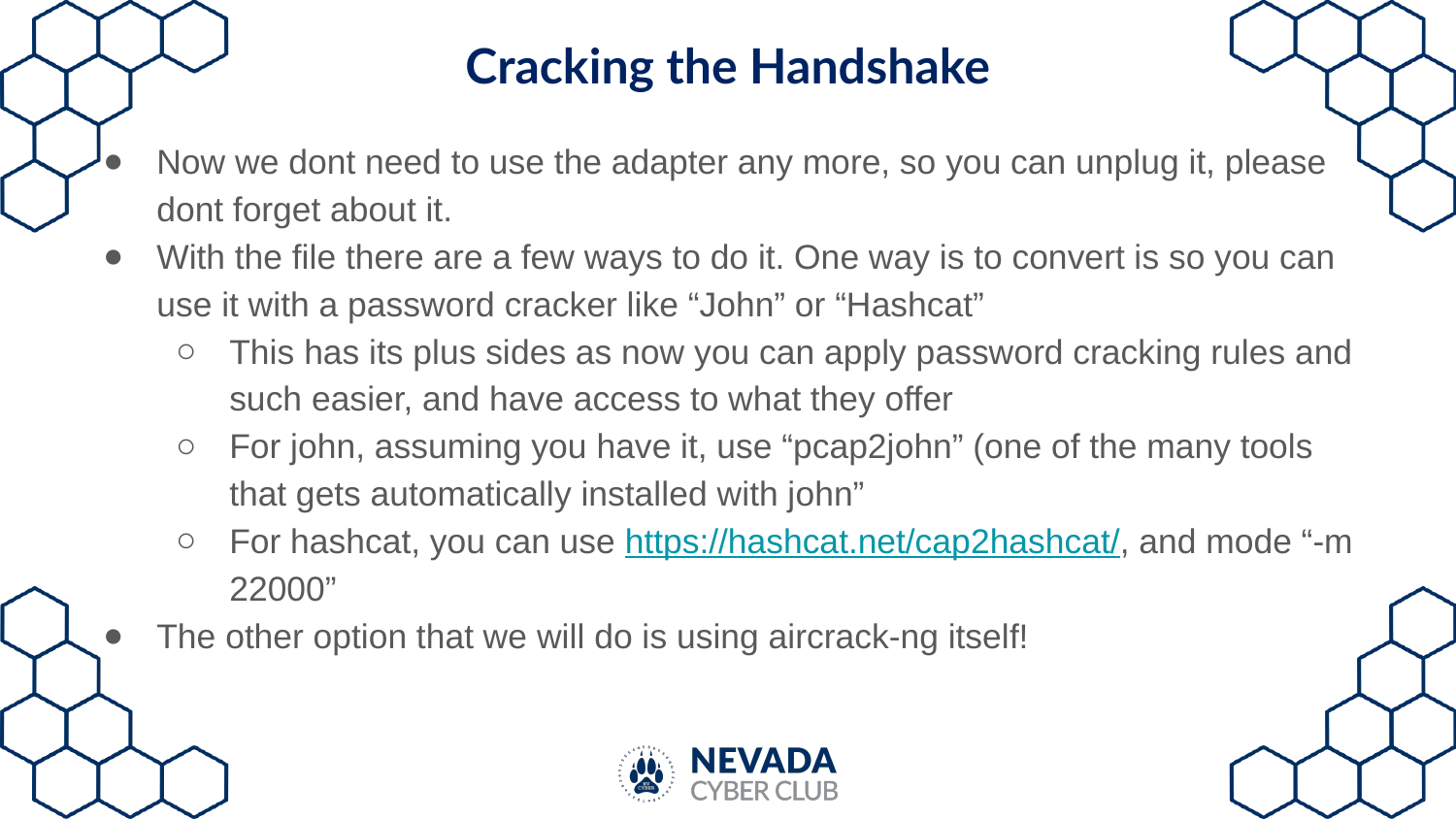

# Cracking the Handshake
Now we dont need to use the adapter any more, so you can unplug it, please dont forget about it.
With the file there are a few ways to do it. One way is to convert is so you can use it with a password cracker like “John” or “Hashcat”
This has its plus sides as now you can apply password cracking rules and such easier, and have access to what they offer
For john, assuming you have it, use “pcap2john” (one of the many tools that gets automatically installed with john”
For hashcat, you can use https://hashcat.net/cap2hashcat/, and mode “-m 22000”
The other option that we will do is using aircrack-ng itself!